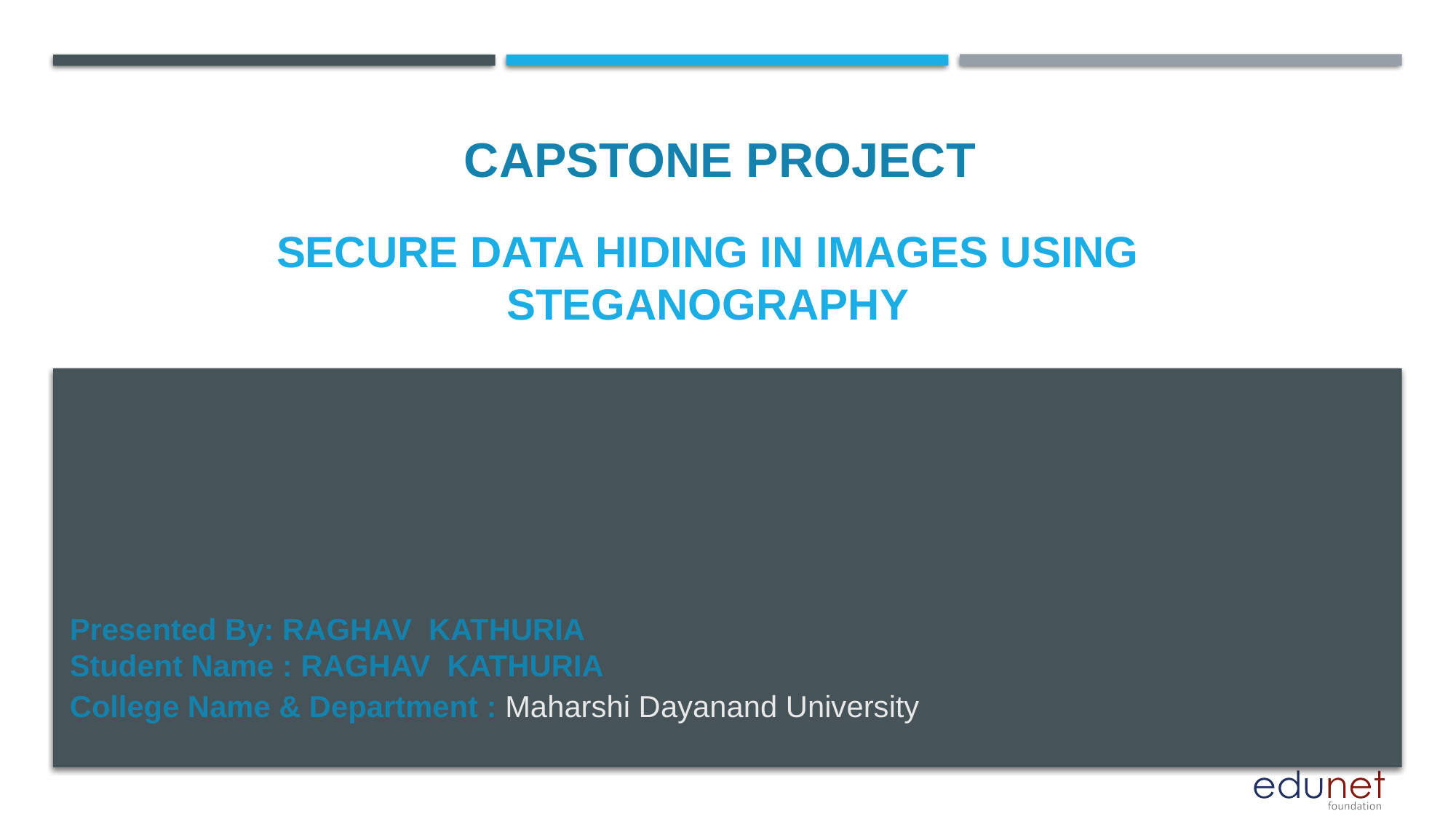

CAPSTONE PROJECT
# Secure data hiding in images using steganography
Presented By: RAGHAV  KATHURIA
Student Name : RAGHAV  KATHURIA
College Name & Department : Maharshi Dayanand University